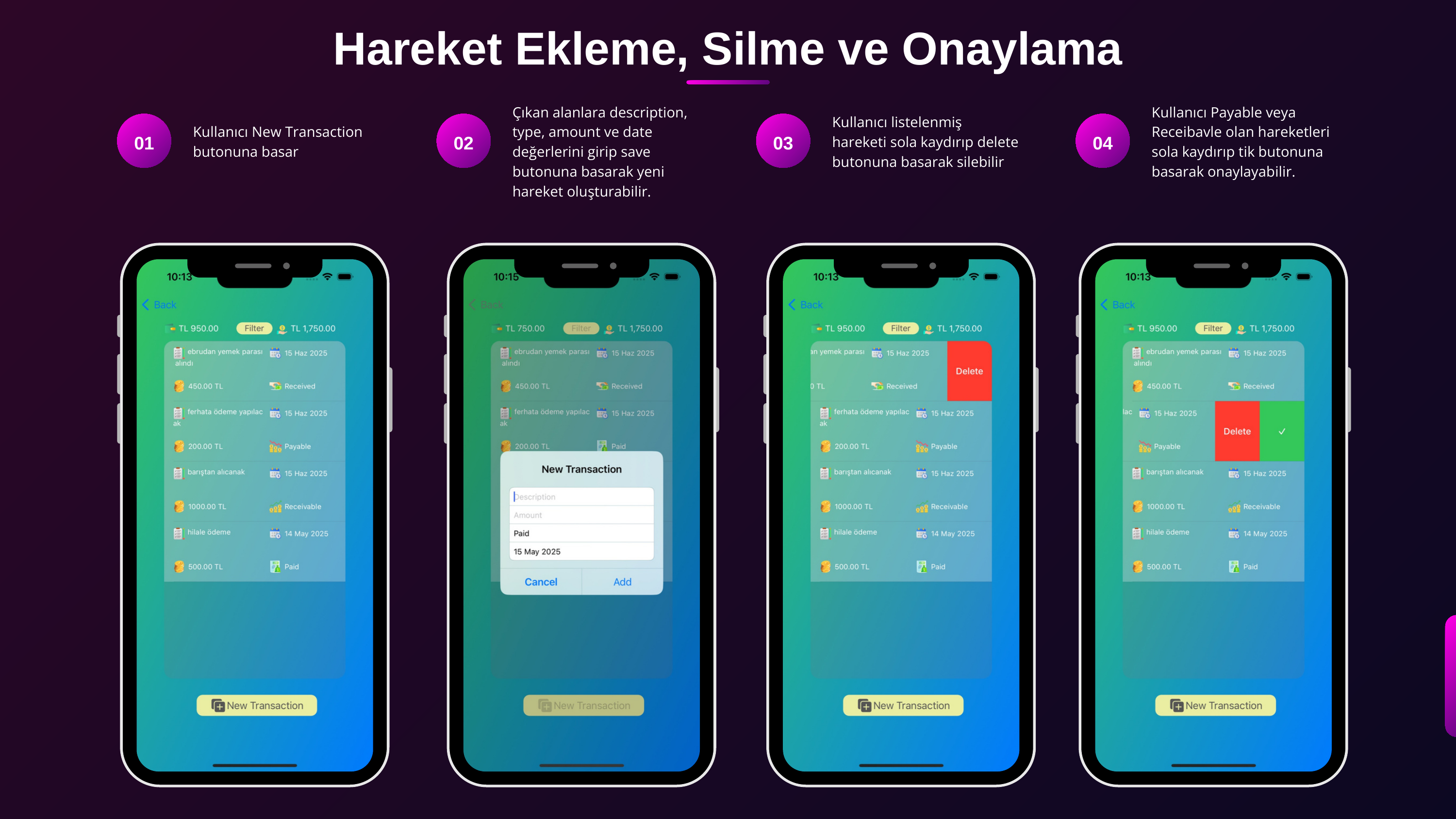

Hareket Ekleme, Silme ve Onaylama

Çıkan alanlara description, type, amount ve date değerlerini girip save butonuna basarak yeni hareket oluşturabilir.
Kullanıcı Payable veya Receibavle olan hareketleri sola kaydırıp tik butonuna basarak onaylayabilir.
Kullanıcı listelenmiş hareketi sola kaydırıp delete butonuna basarak silebilir

Kullanıcı New Transaction butonuna basar
01
02
03
04